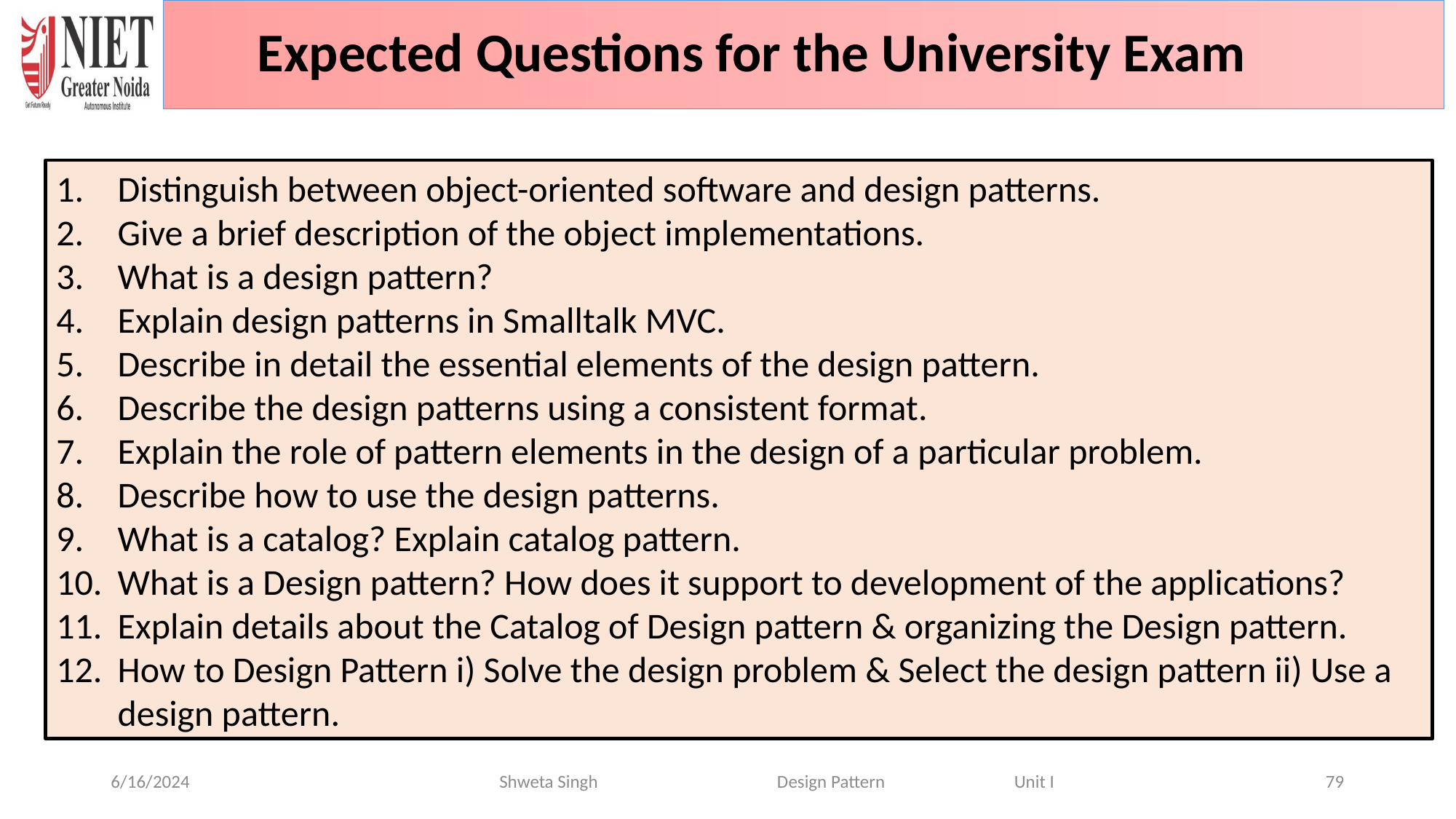

Expected Questions for the University Exam
Distinguish between object-oriented software and design patterns.
Give a brief description of the object implementations.
What is a design pattern?
Explain design patterns in Smalltalk MVC.
Describe in detail the essential elements of the design pattern.
Describe the design patterns using a consistent format.
Explain the role of pattern elements in the design of a particular problem.
Describe how to use the design patterns.
What is a catalog? Explain catalog pattern.
What is a Design pattern? How does it support to development of the applications?
Explain details about the Catalog of Design pattern & organizing the Design pattern.
How to Design Pattern i) Solve the design problem & Select the design pattern ii) Use a design pattern.

6/16/2024
79
Shweta Singh                                           Design Pattern                               Unit I